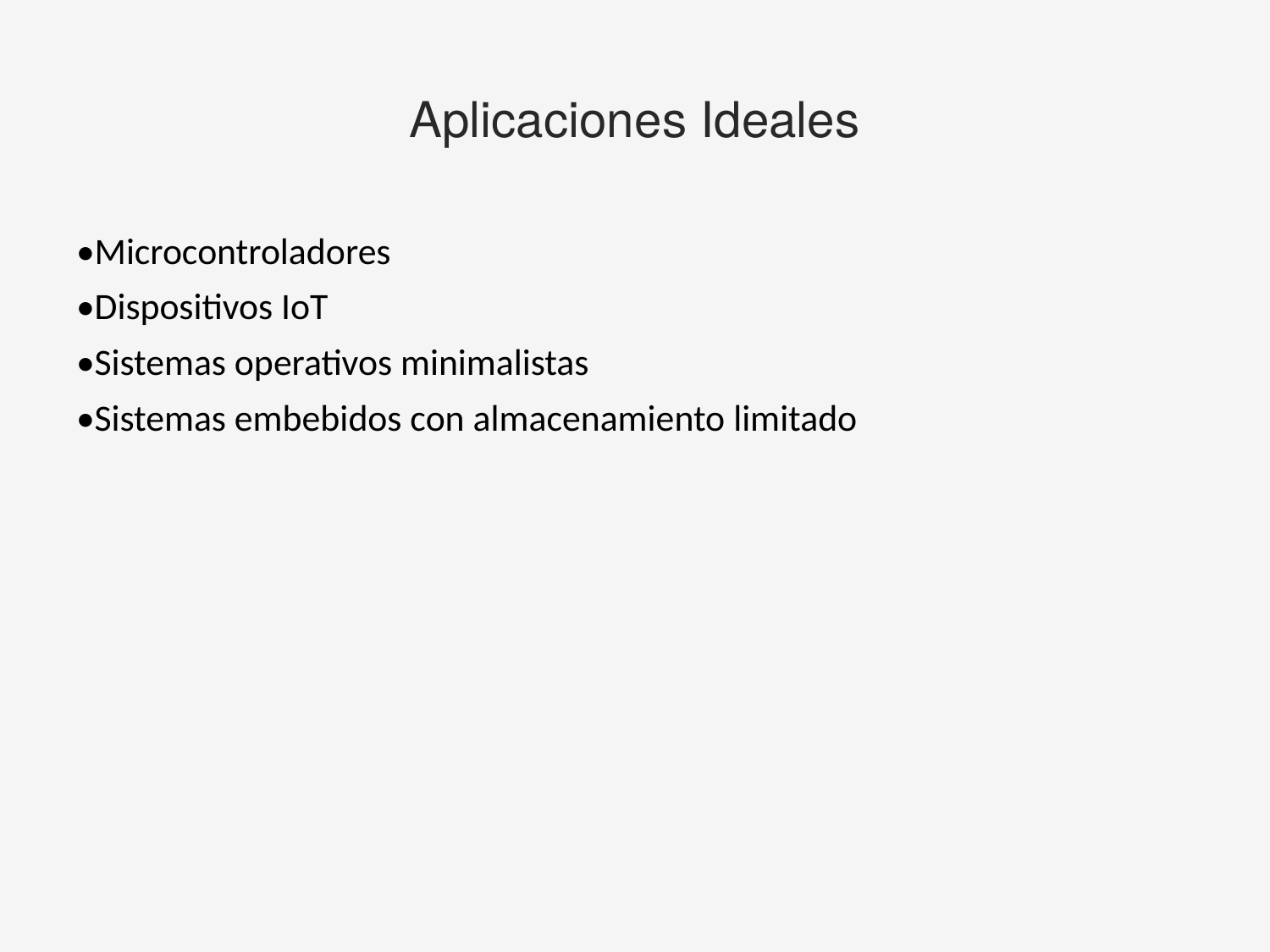

# Aplicaciones Ideales
•Microcontroladores
•Dispositivos IoT
•Sistemas operativos minimalistas
•Sistemas embebidos con almacenamiento limitado